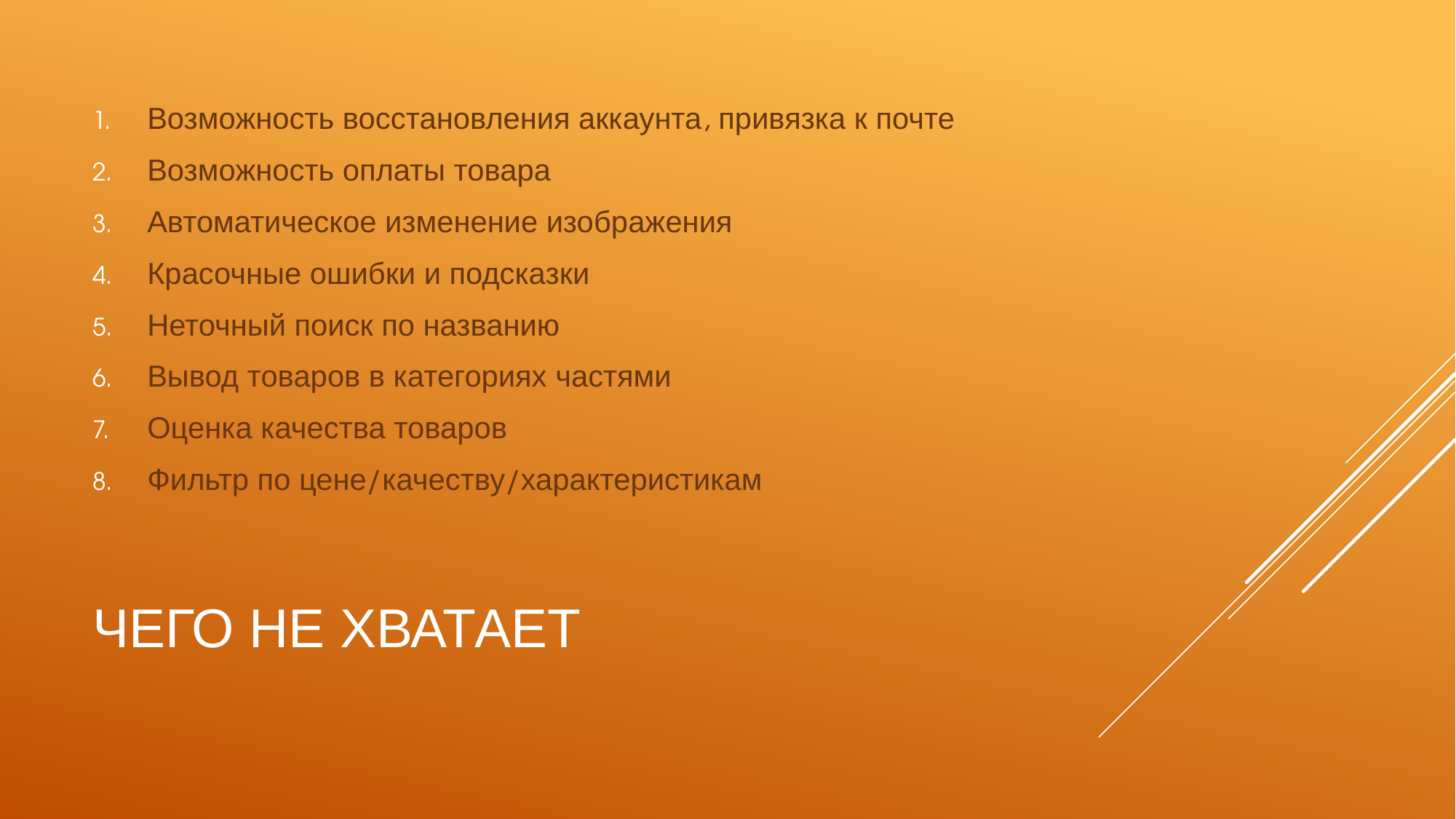

Возможность восстановления аккаунта, привязка к почте
Возможность оплаты товара
Автоматическое изменение изображения
Красочные ошибки и подсказки
Неточный поиск по названию
Вывод товаров в категориях частями
Оценка качества товаров
Фильтр по цене/качеству/характеристикам
# Чего не хватает